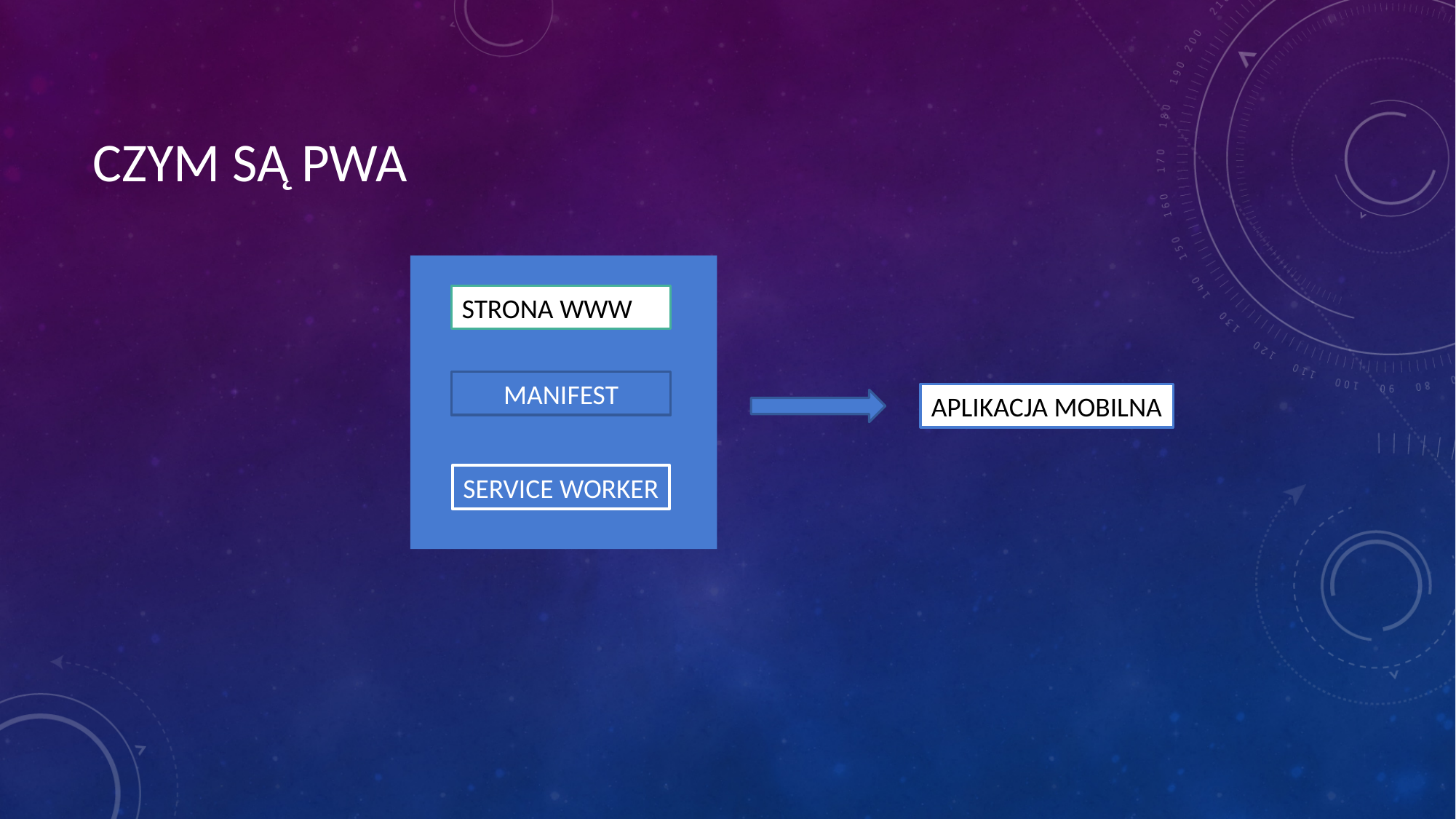

# CZYM Są PWA

STRONA WWW
MANIFEST
APLIKACJA MOBILNA

SERVICE WORKER